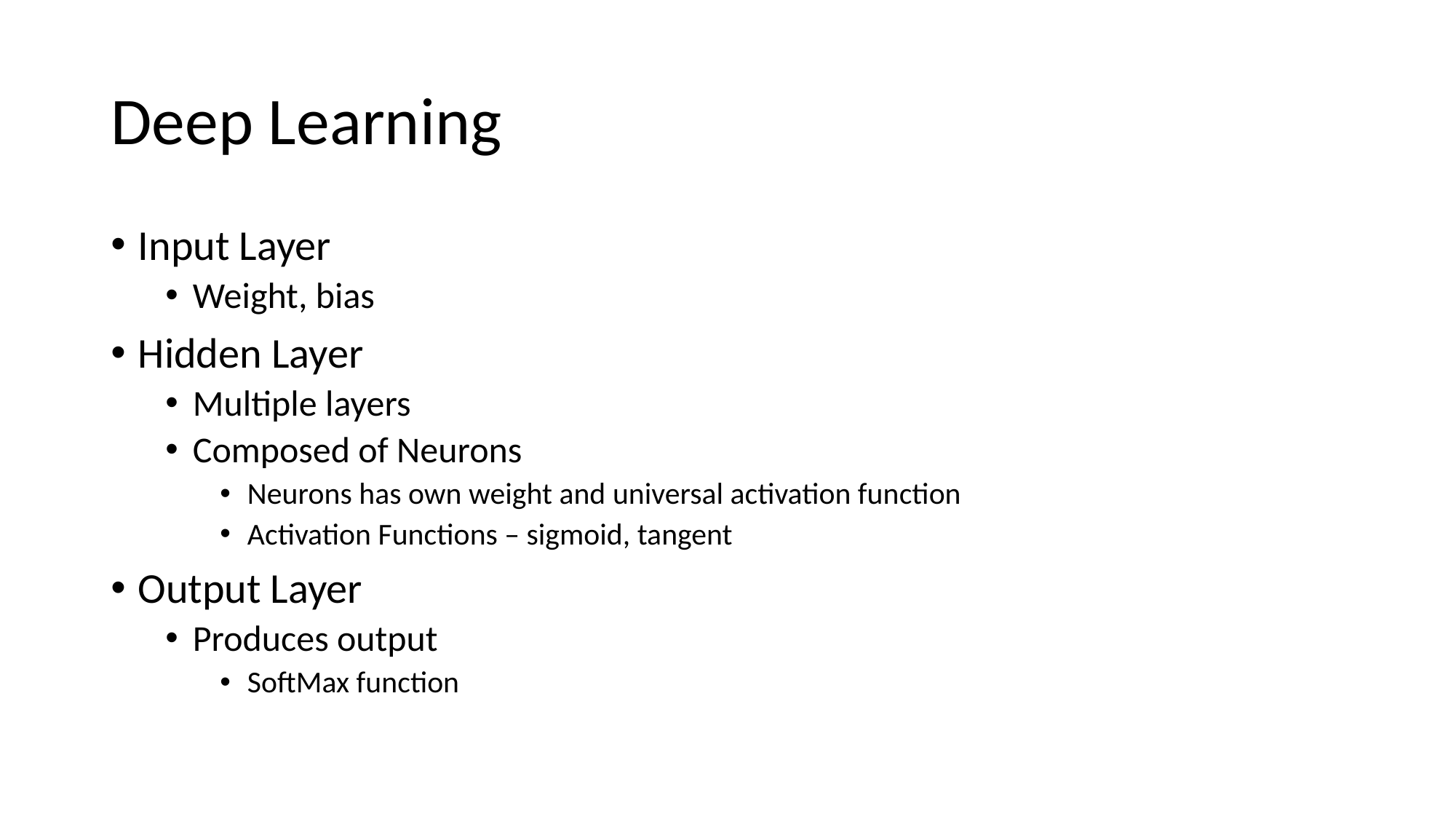

# Deep Learning
Input Layer
Weight, bias
Hidden Layer
Multiple layers
Composed of Neurons
Neurons has own weight and universal activation function
Activation Functions – sigmoid, tangent
Output Layer
Produces output
SoftMax function